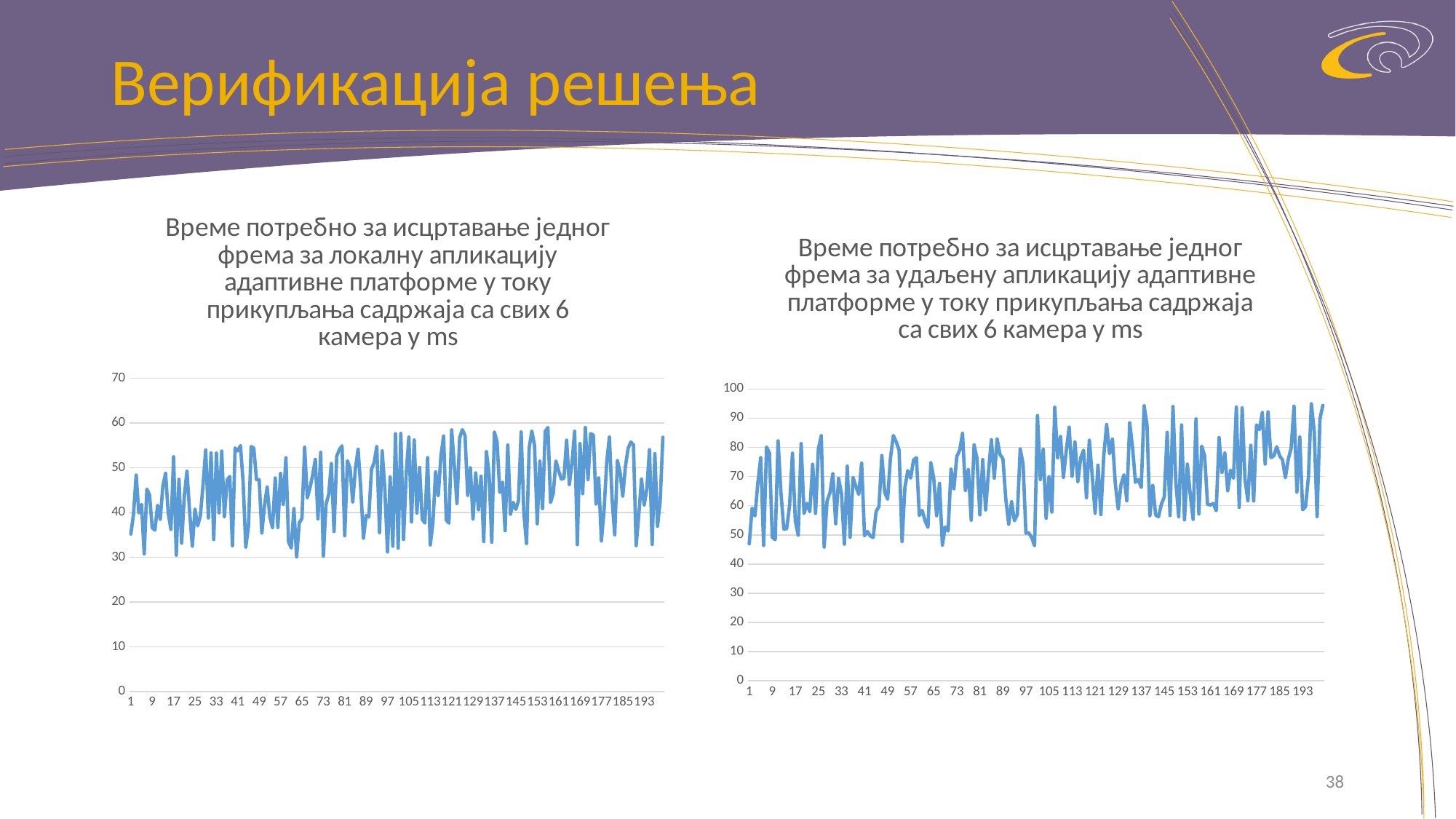

# Верификација решења

### Chart: Време потребно за исцртавање једног фрема за локалну апликацију адаптивне платформе у току прикупљања садржаја са свих 6 камера у ms

| Category |  |
|---|---|

### Chart: Време потребно за исцртавање једног фрема за удаљену апликацију адаптивне платформе у току прикупљања садржаја са свих 6 камера у ms

| Category |  |
|---|---|
38